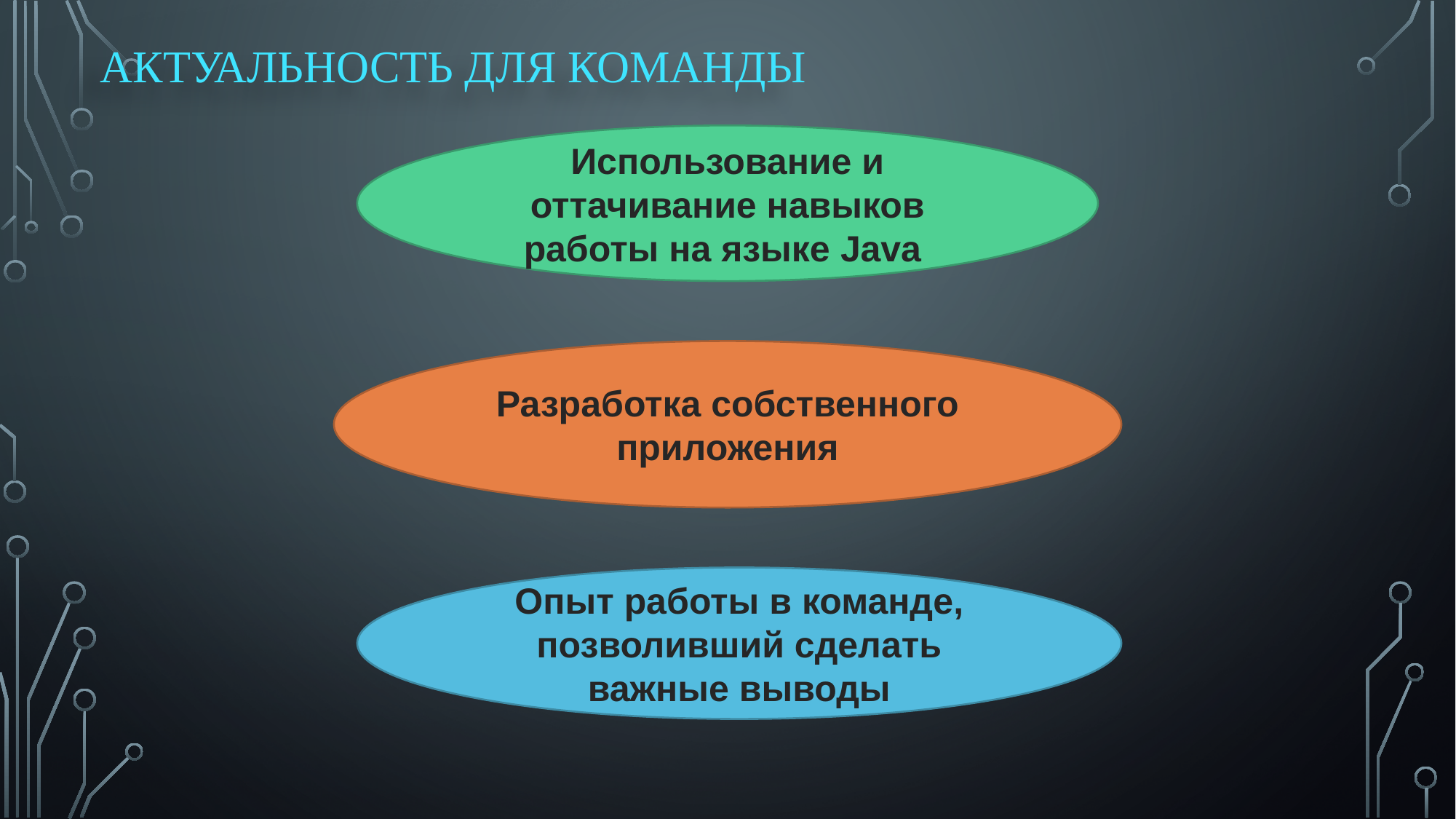

АКТУалЬНОСТЬ для команды
Использование и оттачивание навыков работы на языке Java
Разработка собственного приложения
Опыт работы в команде, позволивший сделать важные выводы